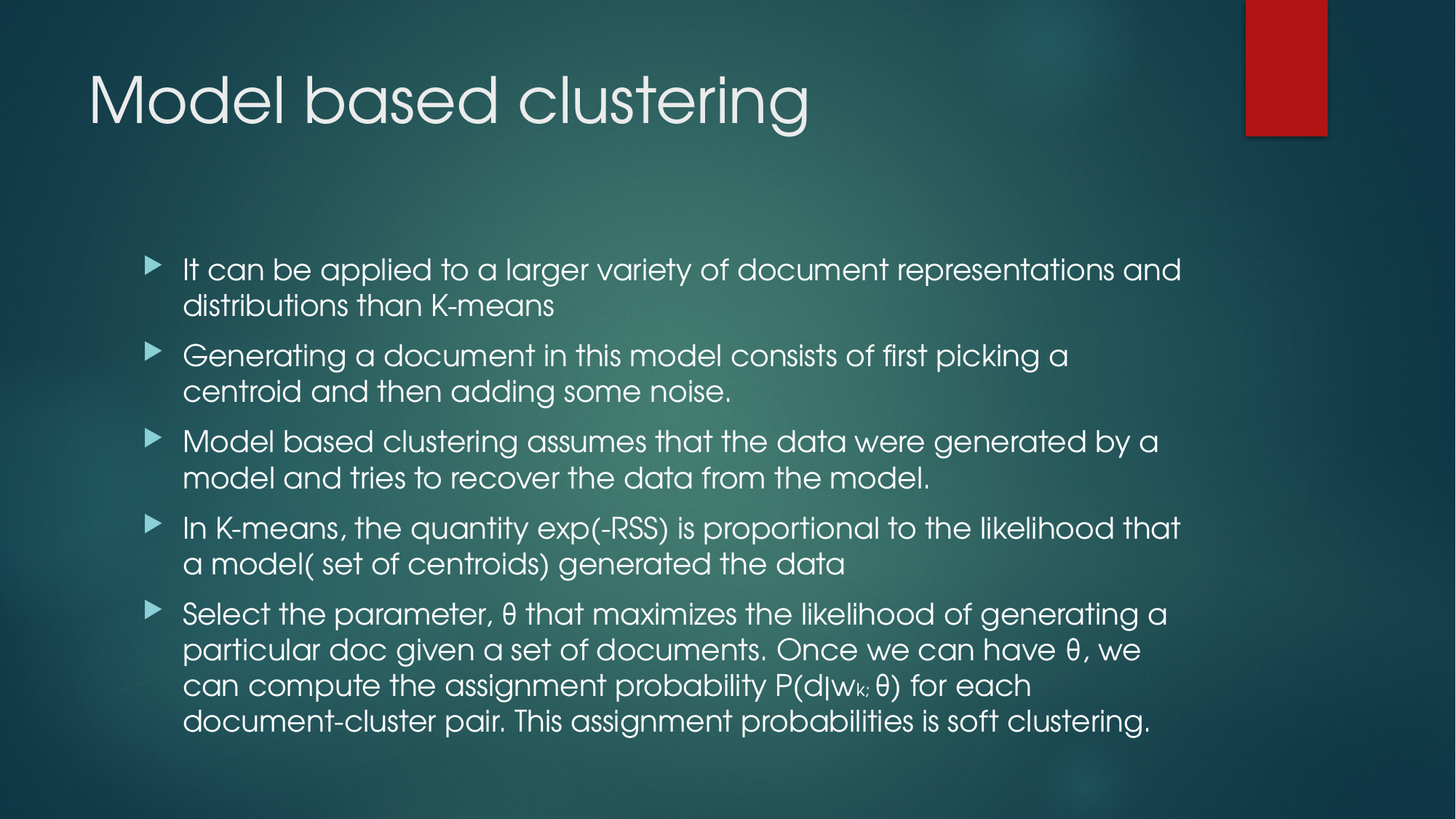

# Model based clustering
It can be applied to a larger variety of document representations and distributions than K-means
Generating a document in this model consists of first picking a centroid and then adding some noise.
Model based clustering assumes that the data were generated by a model and tries to recover the data from the model.
In K-means, the quantity exp(-RSS) is proportional to the likelihood that a model( set of centroids) generated the data
Select the parameter, θ that maximizes the likelihood of generating a particular doc given a set of documents. Once we can have θ, we can compute the assignment probability P(d|wk; θ) for each document-cluster pair. This assignment probabilities is soft clustering.